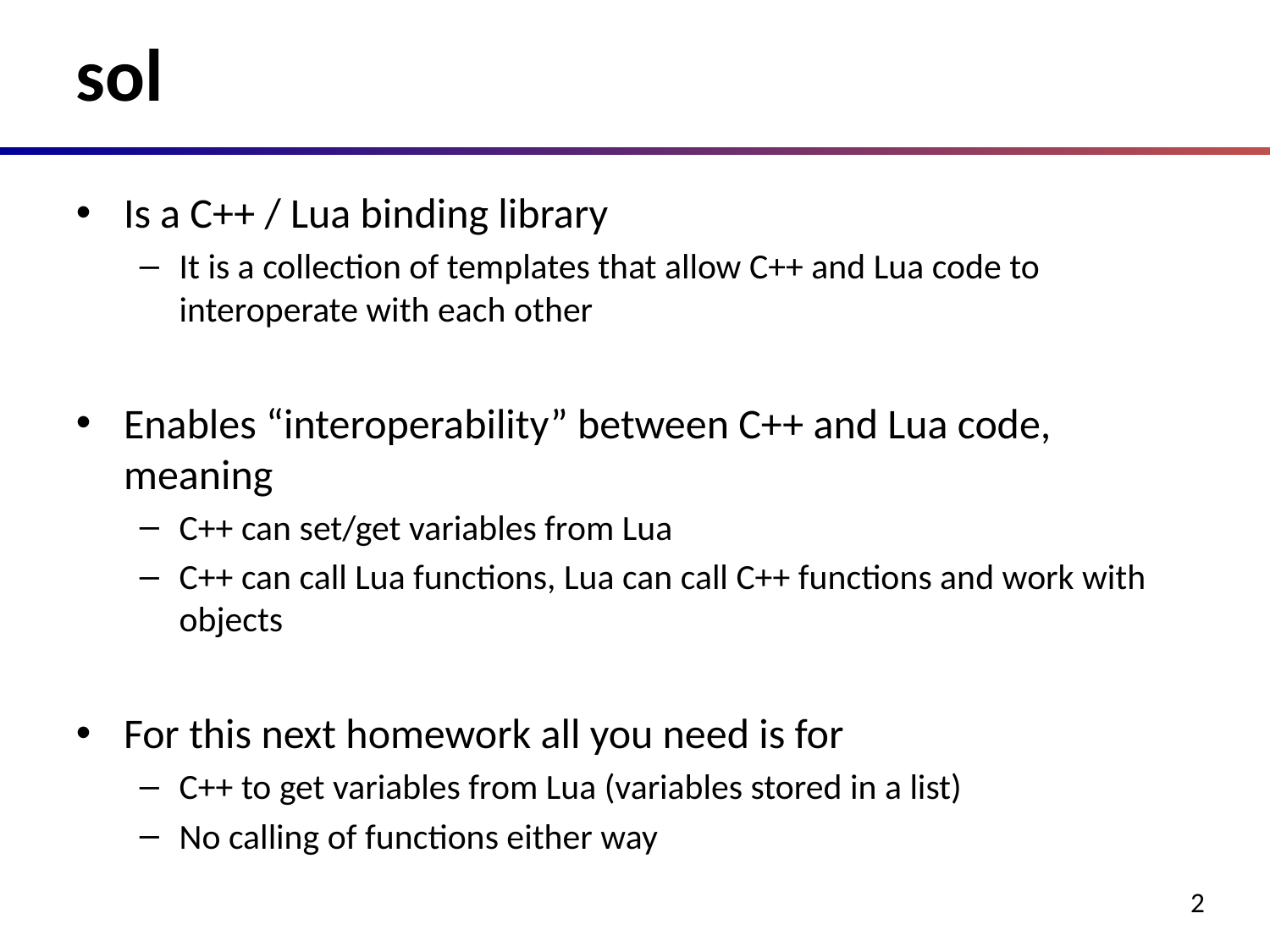

# sol
Is a C++ / Lua binding library
It is a collection of templates that allow C++ and Lua code to interoperate with each other

Enables “interoperability” between C++ and Lua code, meaning
C++ can set/get variables from Lua
C++ can call Lua functions, Lua can call C++ functions and work with objects

For this next homework all you need is for
C++ to get variables from Lua (variables stored in a list)
No calling of functions either way